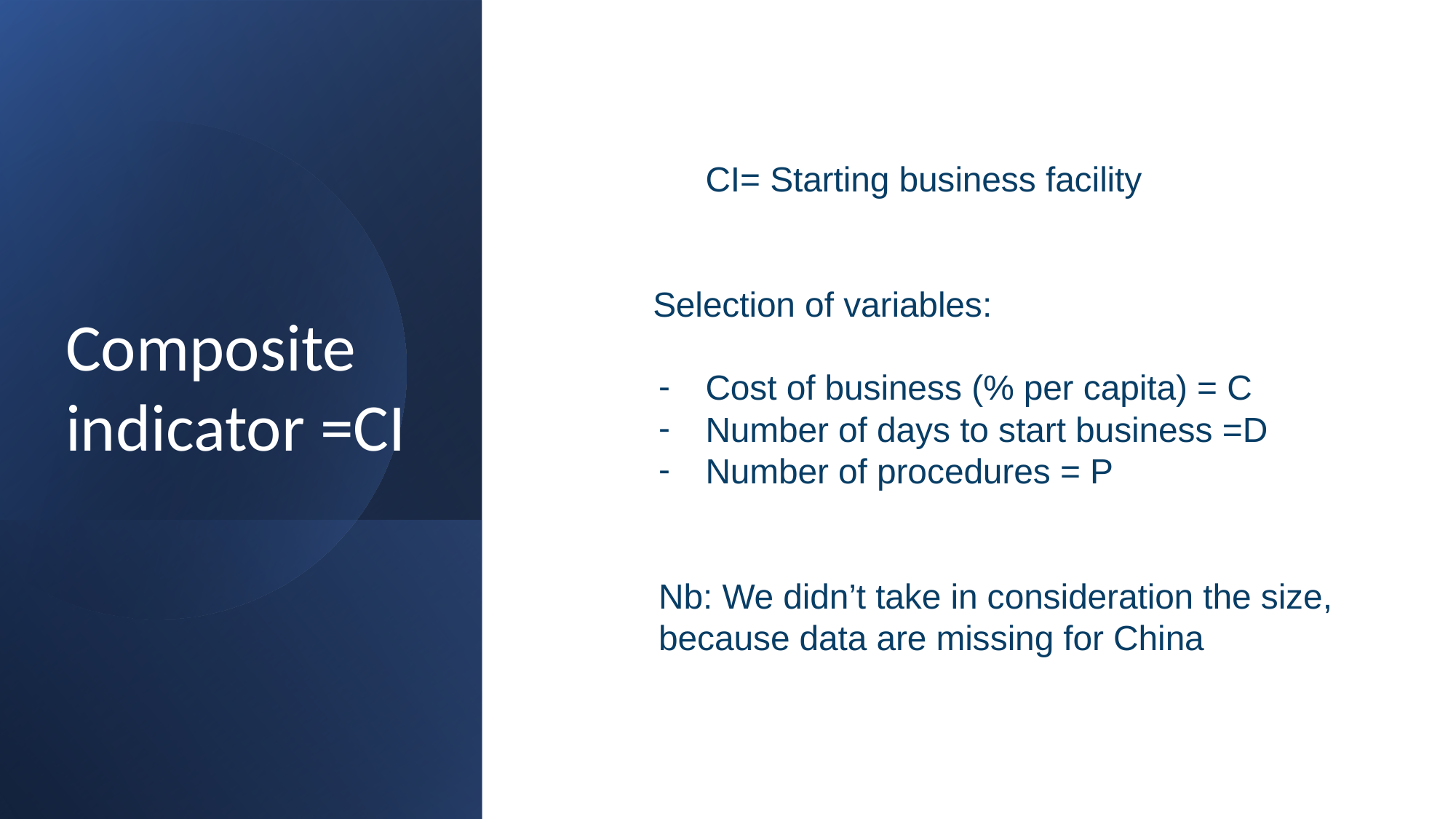

CI= Starting business facility

Selection of variables:

Cost of business (% per capita) = C
Number of days to start business =D
Number of procedures = P

Nb: We didn’t take in consideration the size, because data are missing for China

Composite indicator =CI